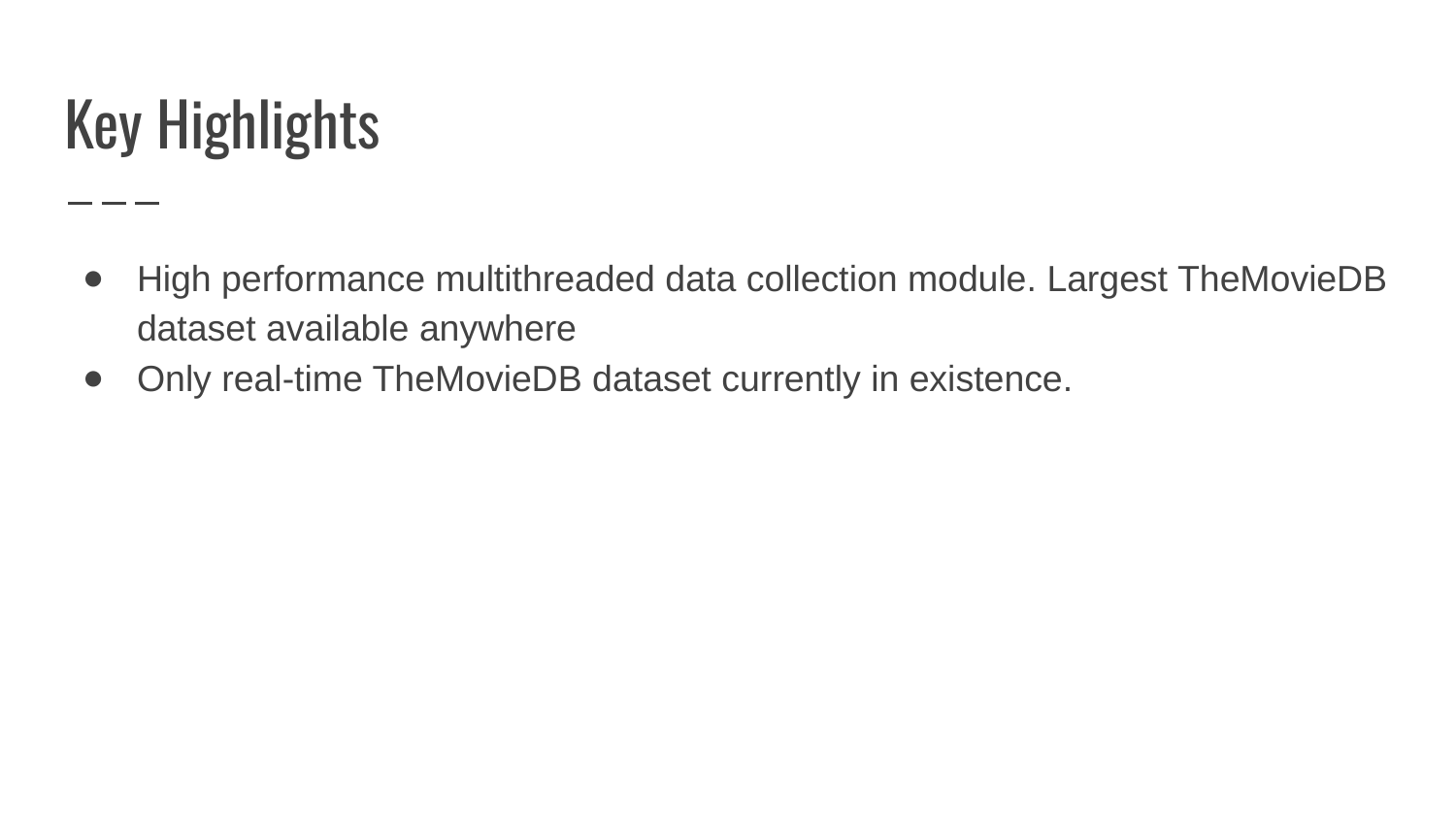

# Key Highlights
High performance multithreaded data collection module. Largest TheMovieDB dataset available anywhere
Only real-time TheMovieDB dataset currently in existence.